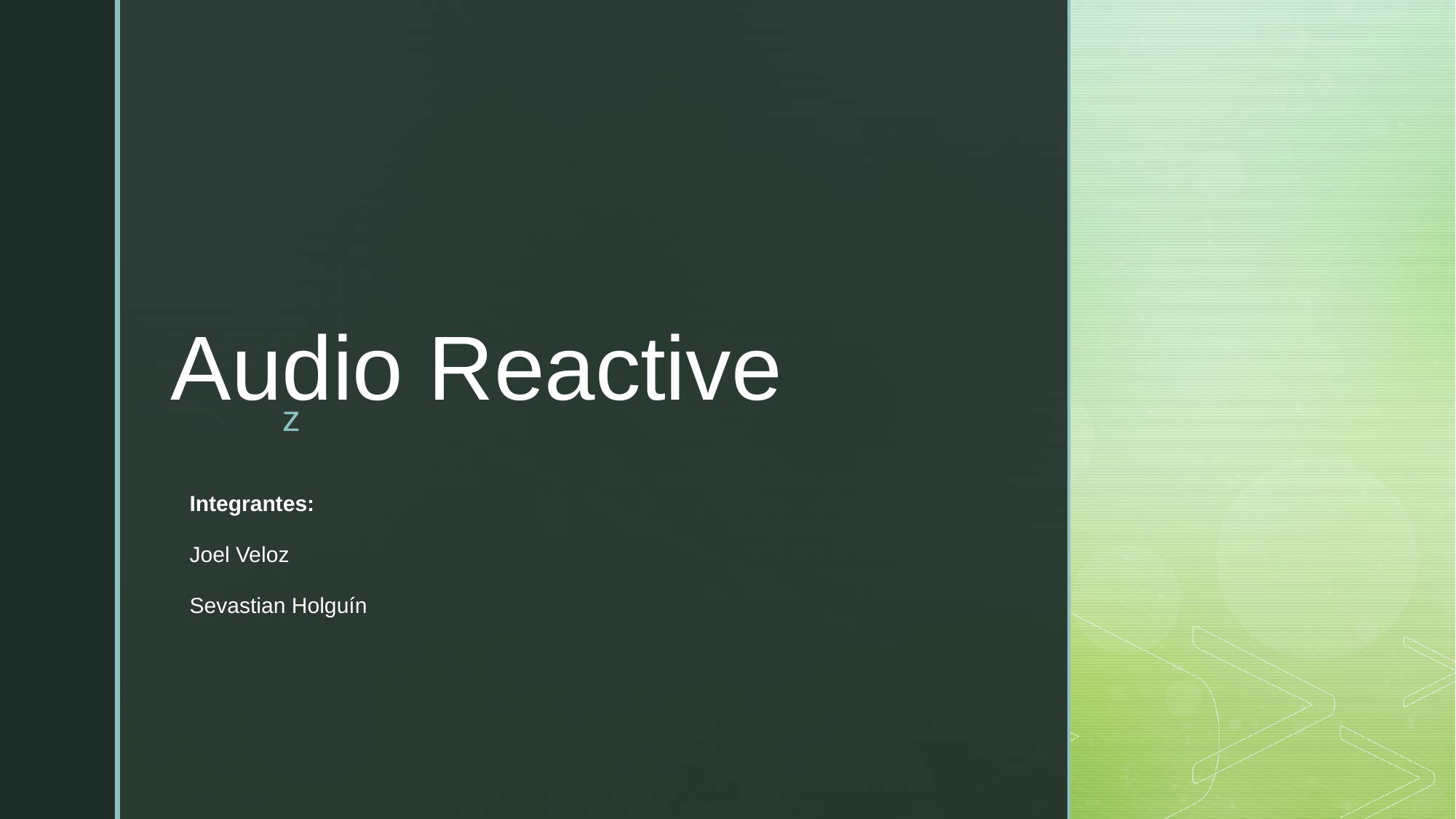

# Audio Reactive
Integrantes:
Joel Veloz
Sevastian Holguín